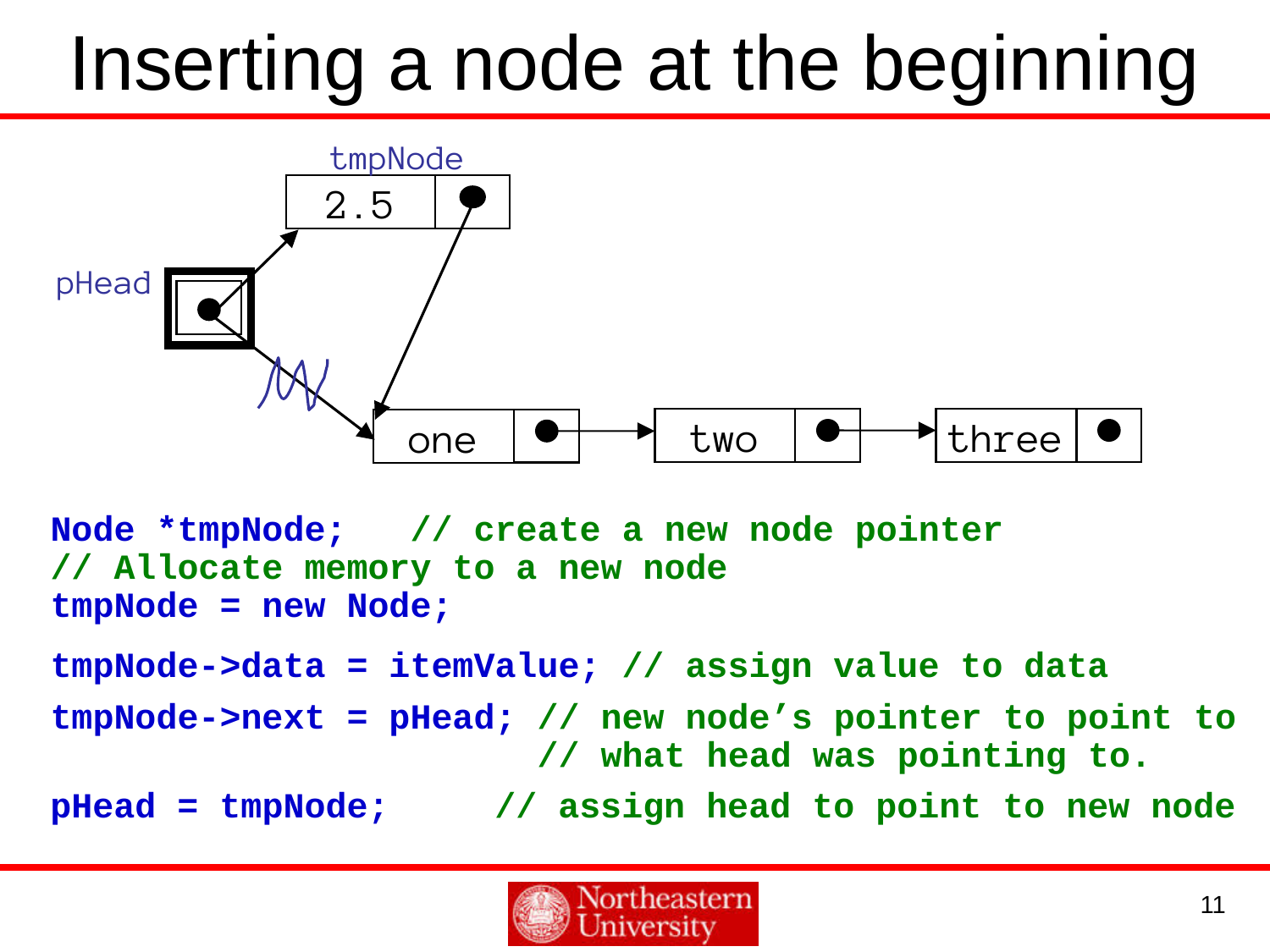

# Inserting a node at the beginning
tmpNode

2.5

pHead

two

three

one

 Node *tmpNode; 	// create a new node pointer
 // Allocate memory to a new node
 tmpNode = new Node;
 tmpNode->data = itemValue; // assign value to data
 tmpNode->next = pHead; // new node’s pointer to point to
				// what head was pointing to.
pHead = tmpNode;     // assign head to point to new node
11